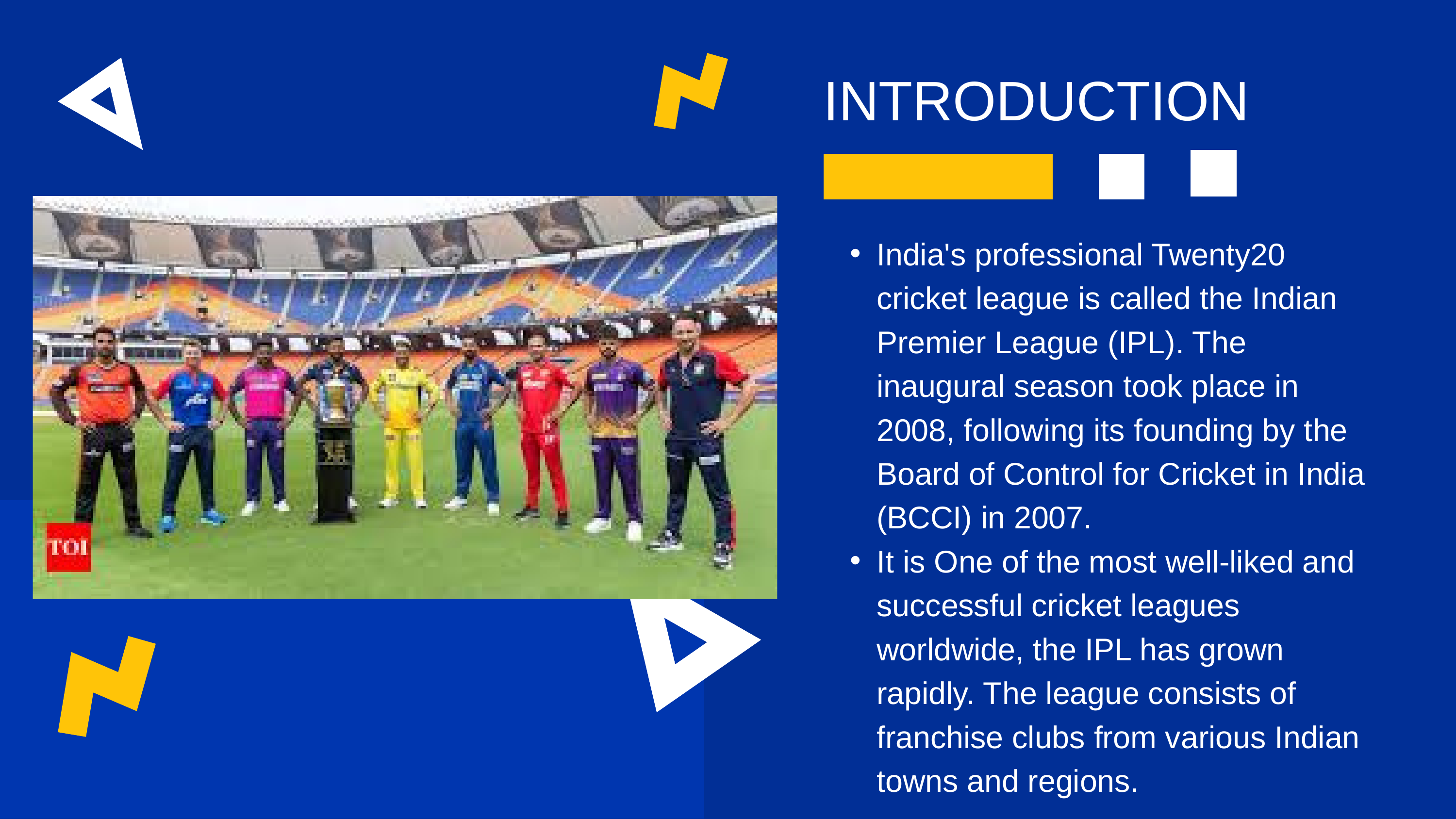

INTRODUCTION

India's professional Twenty20 cricket league is called the Indian Premier League (IPL). The inaugural season took place in 2008, following its founding by the Board of Control for Cricket in India (BCCI) in 2007.
It is One of the most well-liked and successful cricket leagues worldwide, the IPL has grown rapidly. The league consists of franchise clubs from various Indian towns and regions.